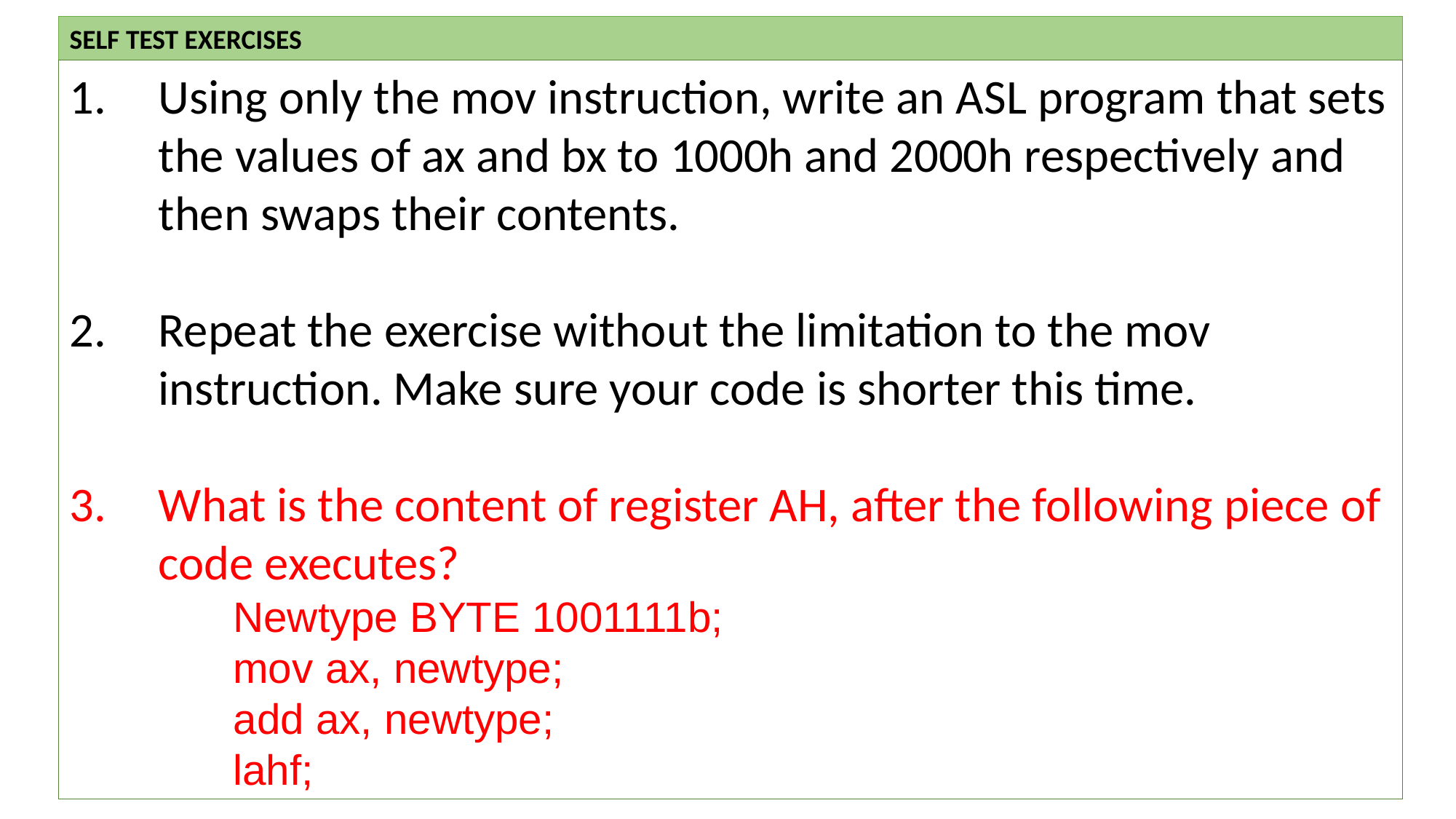

SELF TEST EXERCISES
Using only the mov instruction, write an ASL program that sets the values of ax and bx to 1000h and 2000h respectively and then swaps their contents.

Repeat the exercise without the limitation to the mov instruction. Make sure your code is shorter this time.

What is the content of register AH, after the following piece of code executes?
Newtype BYTE 1001111b;
mov ax, newtype;
add ax, newtype;
lahf;